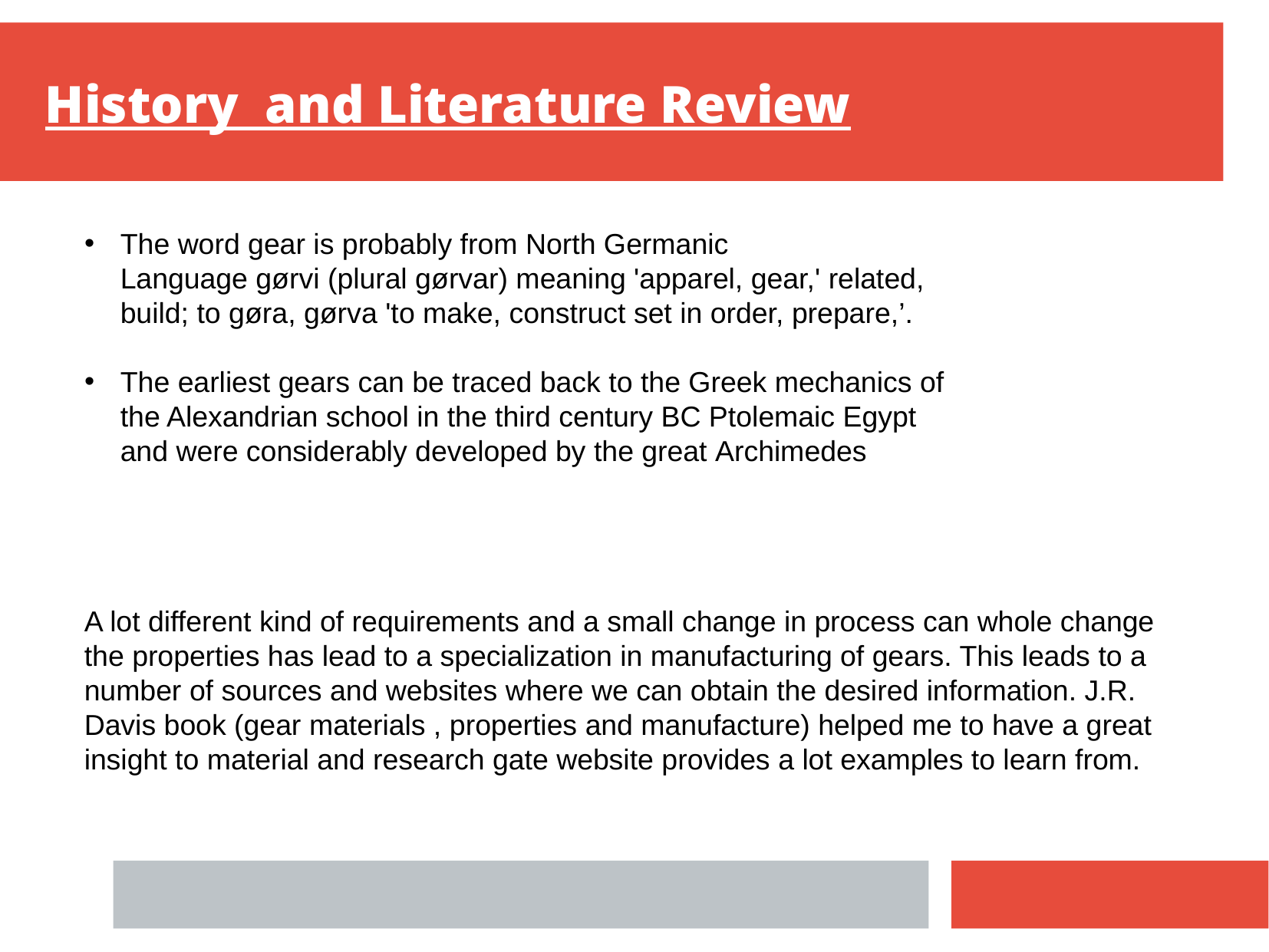

History  and Literature Review
The word gear is probably from North Germanic Language gørvi (plural gørvar) meaning 'apparel, gear,' related, build; to gøra, gørva 'to make, construct set in order, prepare,’.

The earliest gears can be traced back to the Greek mechanics of the Alexandrian school in the third century BC Ptolemaic Egypt  and were considerably developed by the great Archimedes
A lot different kind of requirements and a small change in process can whole change the properties has lead to a specialization in manufacturing of gears. This leads to a number of sources and websites where we can obtain the desired information. J.R. Davis book (gear materials , properties and manufacture) helped me to have a great insight to material and research gate website provides a lot examples to learn from.